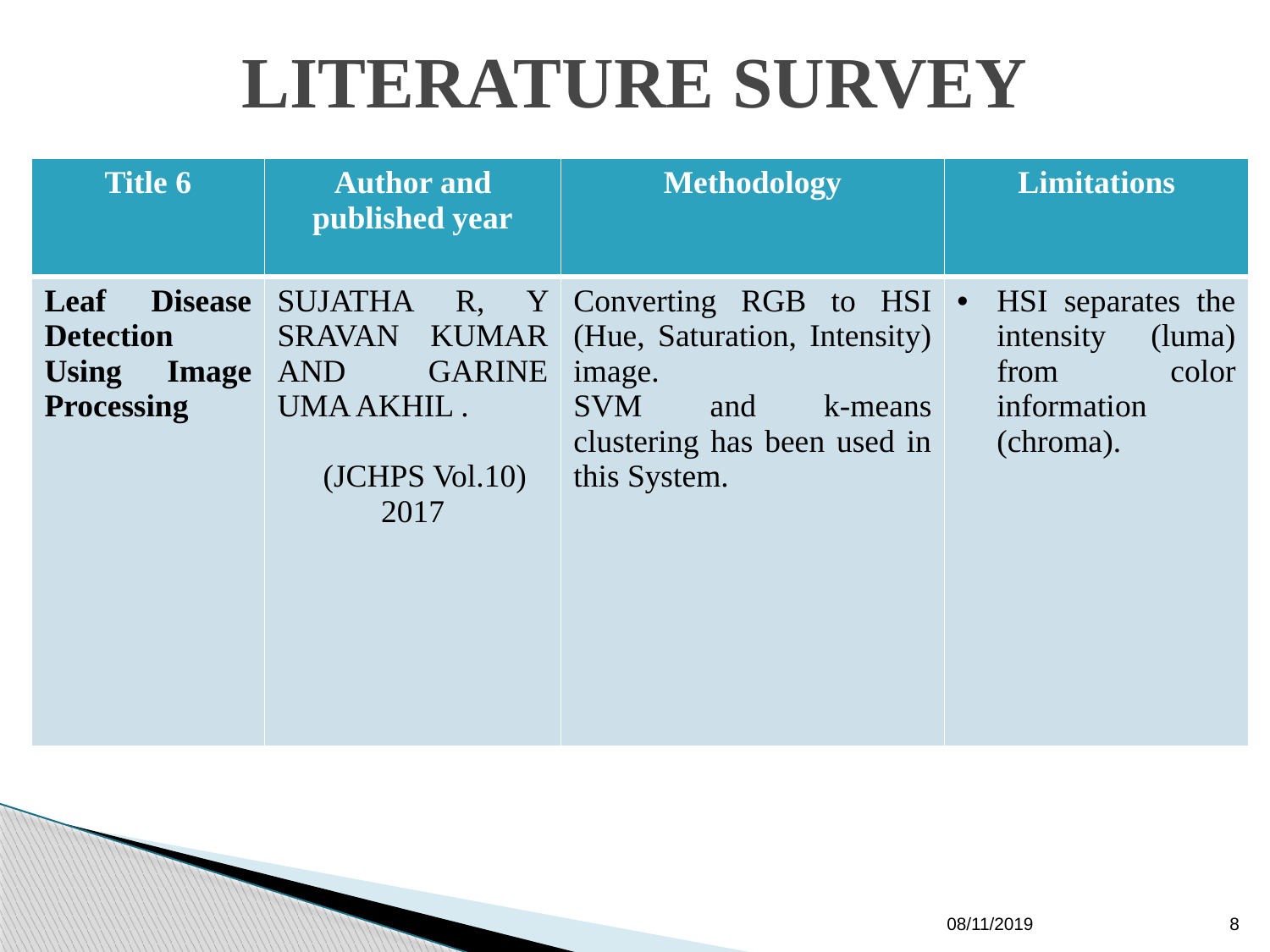

# LITERATURE SURVEY
| Title 6 | Author and published year | Methodology | Limitations |
| --- | --- | --- | --- |
| Leaf Disease Detection Using Image Processing | SUJATHA R, Y SRAVAN KUMAR AND GARINE UMA AKHIL . (JCHPS Vol.10) 2017 | Converting RGB to HSI (Hue, Saturation, Intensity) image. SVM and k-means clustering has been used in this System. | HSI separates the intensity (luma) from color information (chroma). |

08/11/2019
8